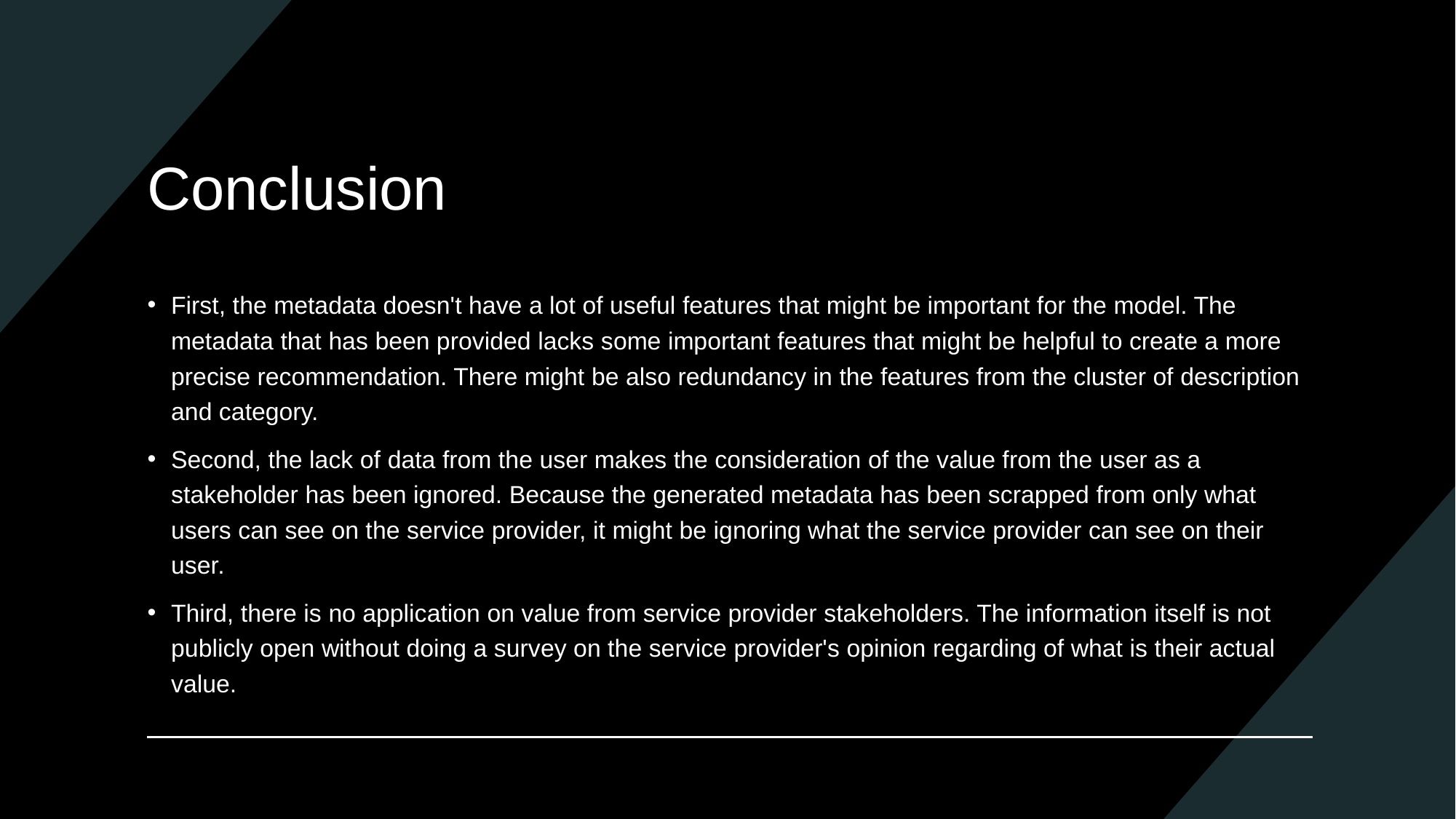

# Conclusion
First, the metadata doesn't have a lot of useful features that might be important for the model. The metadata that has been provided lacks some important features that might be helpful to create a more precise recommendation. There might be also redundancy in the features from the cluster of description and category.
Second, the lack of data from the user makes the consideration of the value from the user as a stakeholder has been ignored. Because the generated metadata has been scrapped from only what users can see on the service provider, it might be ignoring what the service provider can see on their user.
Third, there is no application on value from service provider stakeholders. The information itself is not publicly open without doing a survey on the service provider's opinion regarding of what is their actual value.